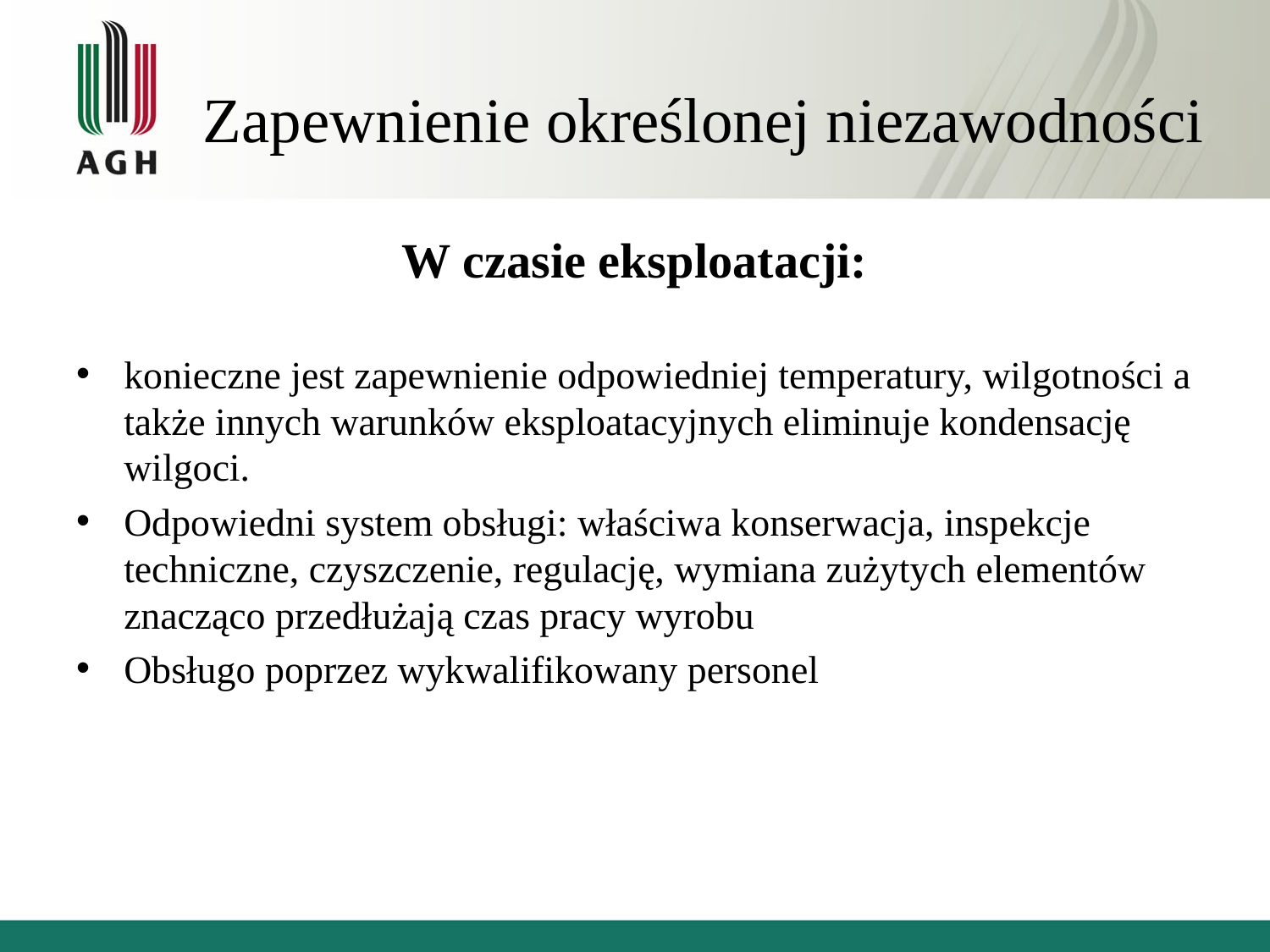

# Zapewnienie określonej niezawodności
W czasie eksploatacji:

konieczne jest zapewnienie odpowiedniej temperatury, wilgotności a także innych warunków eksploatacyjnych eliminuje kondensację wilgoci.
Odpowiedni system obsługi: właściwa konserwacja, inspekcje techniczne, czyszczenie, regulację, wymiana zużytych elementów znacząco przedłużają czas pracy wyrobu
Obsługo poprzez wykwalifikowany personel